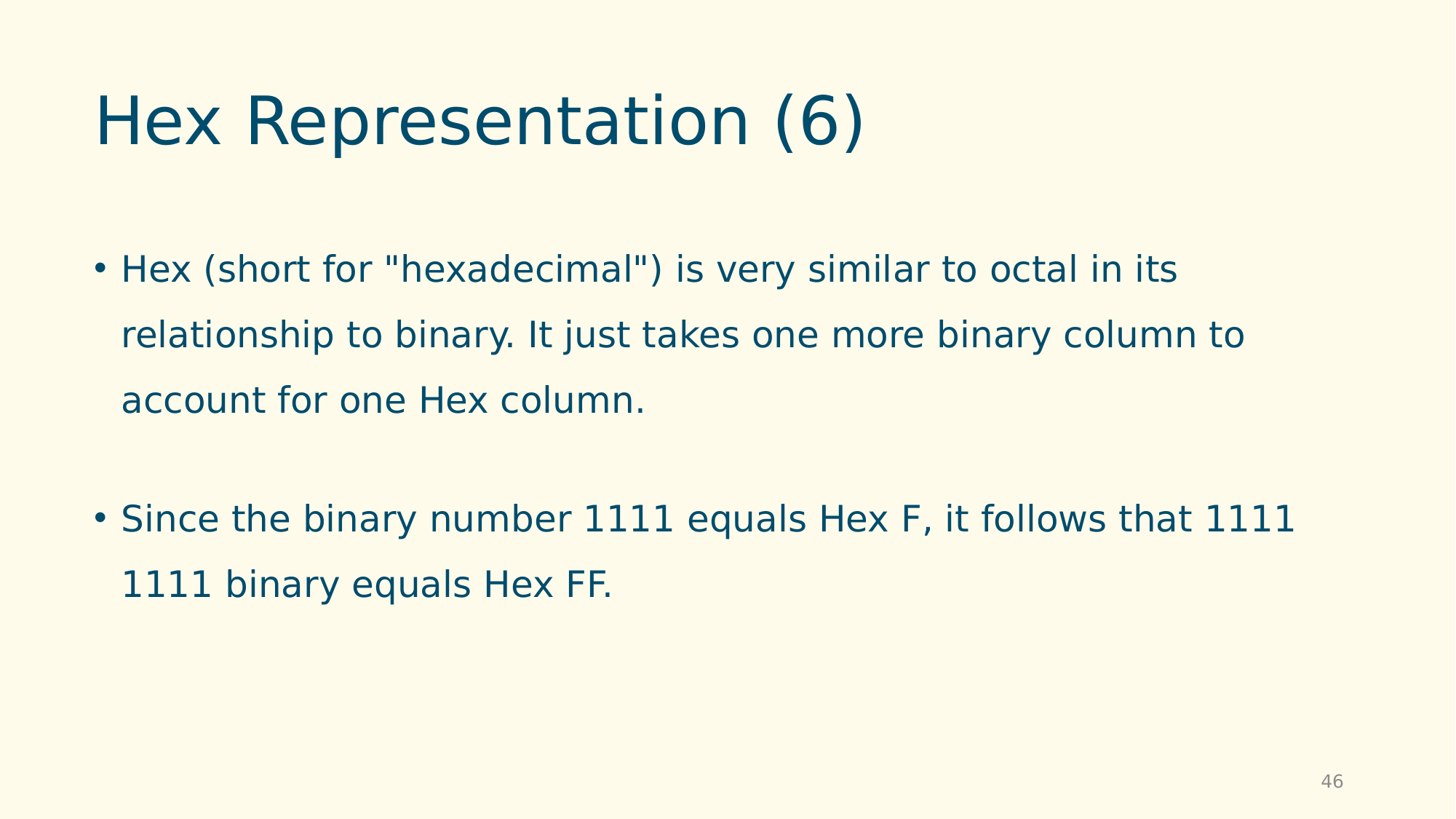

# Hex Representation (6)
Hex (short for "hexadecimal") is very similar to octal in its relationship to binary. It just takes one more binary column to account for one Hex column.

Since the binary number 1111 equals Hex F, it follows that 1111 1111 binary equals Hex FF.
46